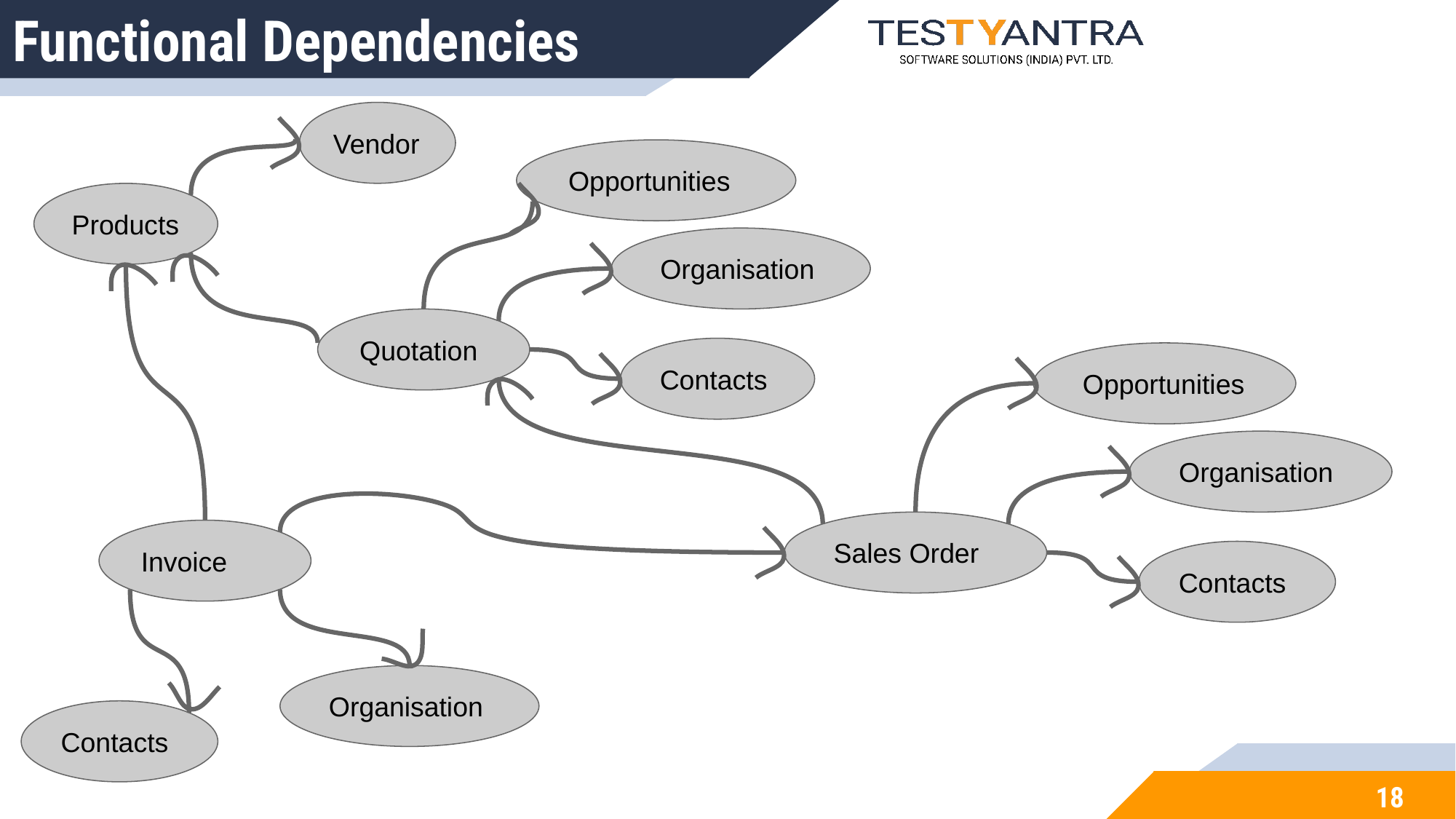

# Functional Dependencies
Vendor

Opportunities

Products
Organisation

Quotation
Contacts
Opportunities

Organisation

Sales Order
Invoice

Contacts

Organisation

Contacts
18